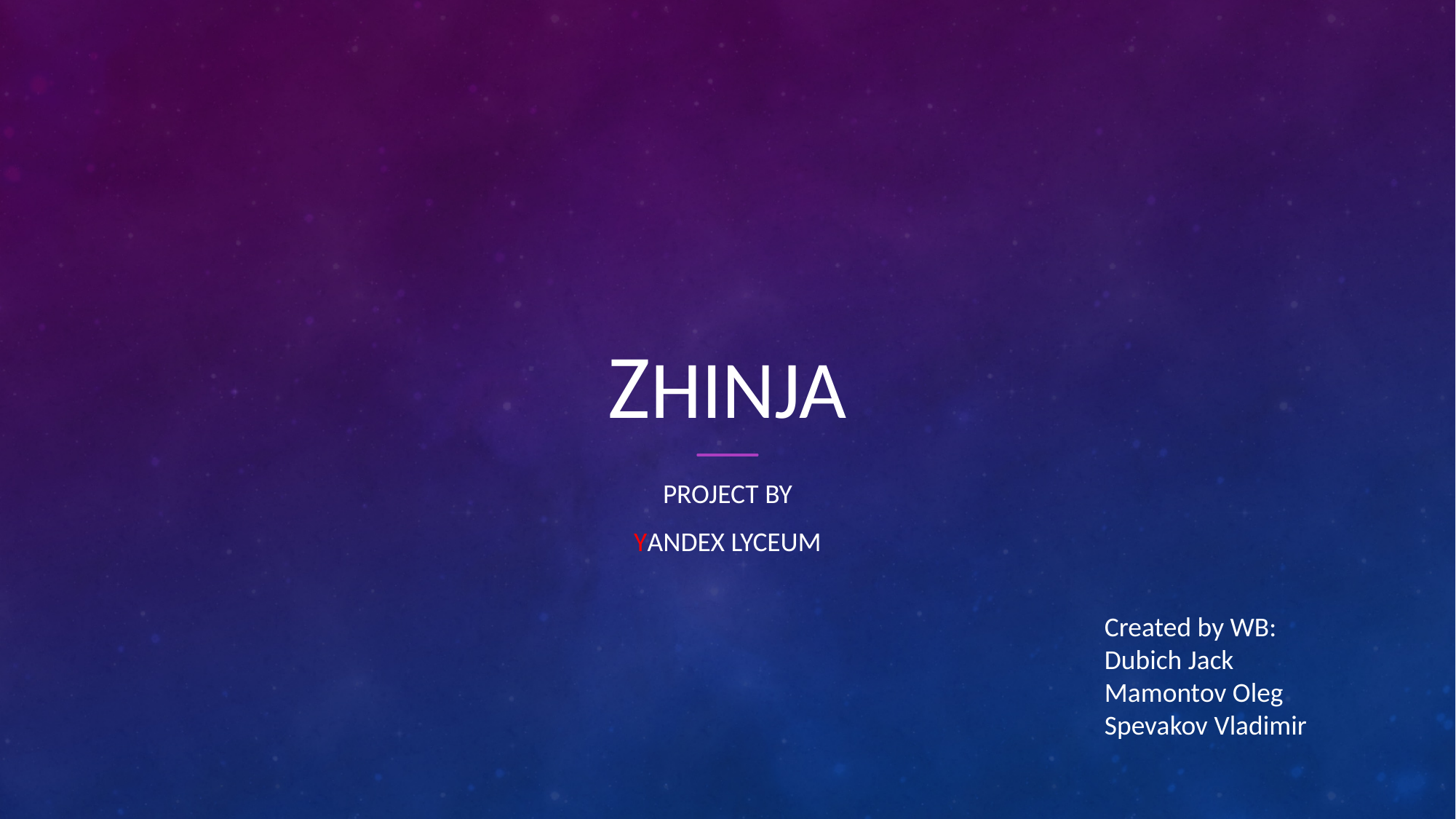

# Zhinja
Project by
Yandex Lyceum

Created by WB:
Dubich Jack
Mamontov Oleg
Spevakov Vladimir